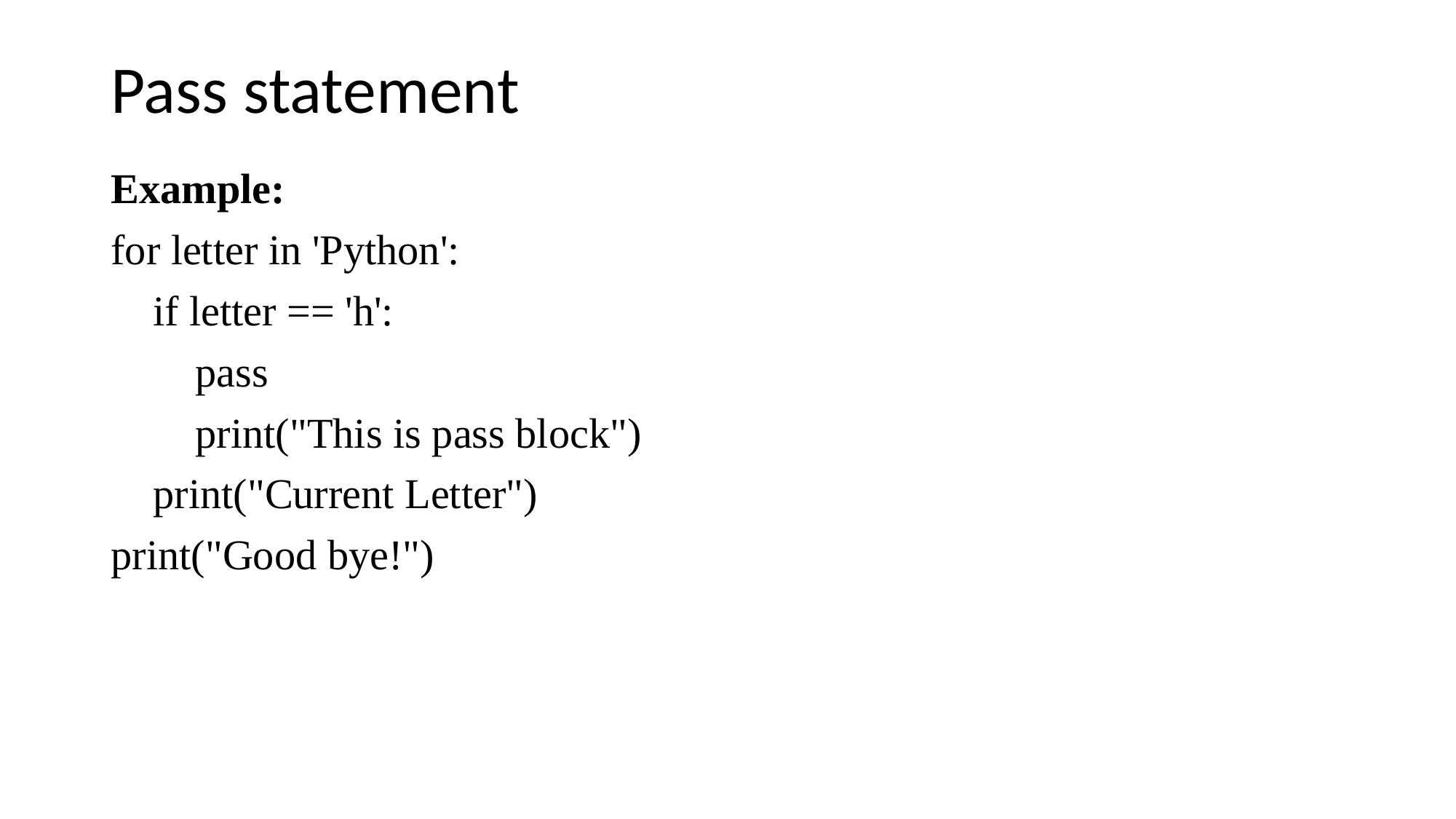

# Pass statement
Example:
for letter in 'Python':
    if letter == 'h':
        pass
        print("This is pass block")
    print("Current Letter")
print("Good bye!")